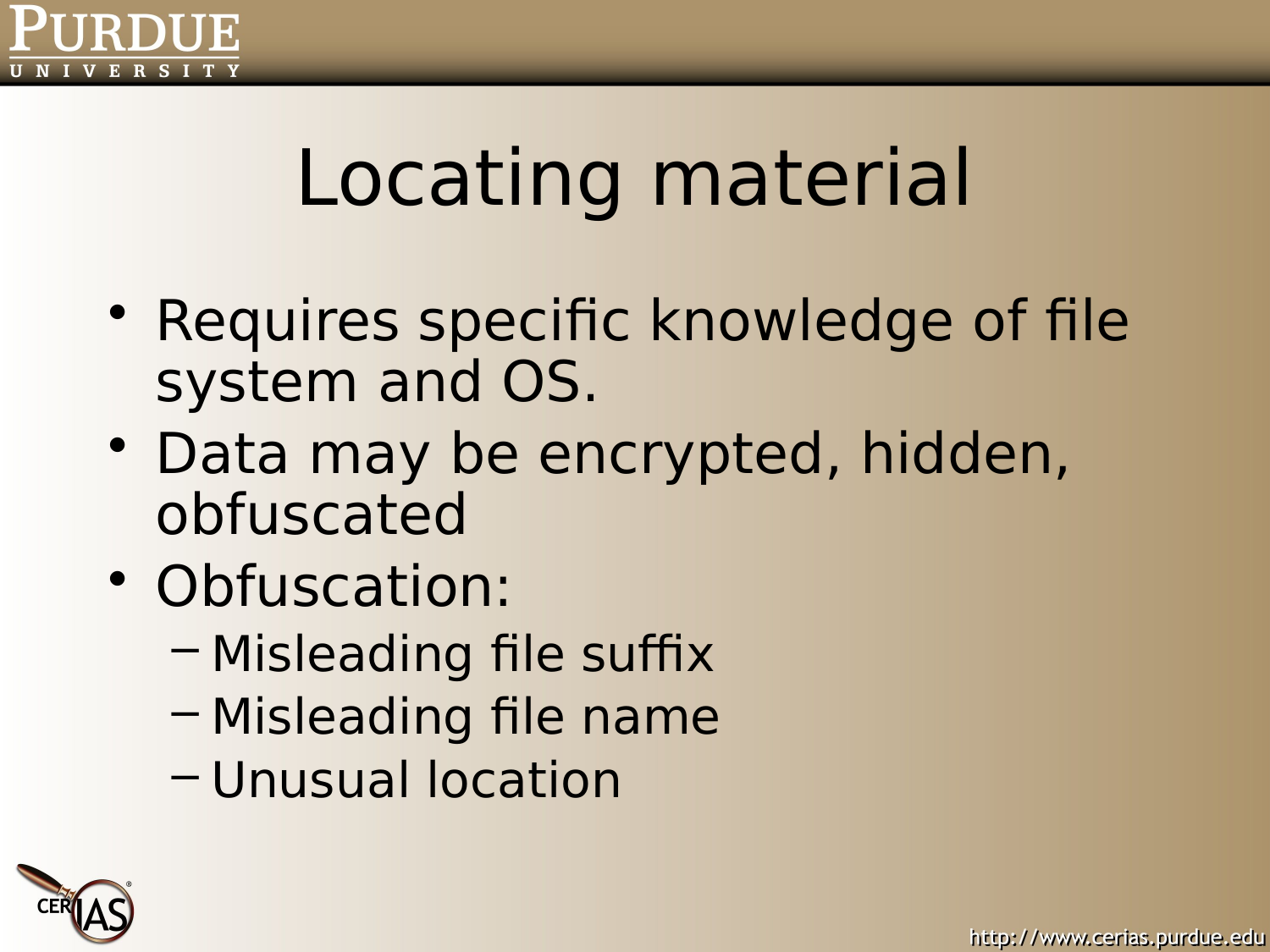

# Locating material
Requires specific knowledge of file system and OS.
Data may be encrypted, hidden, obfuscated
Obfuscation:
Misleading file suffix
Misleading file name
Unusual location